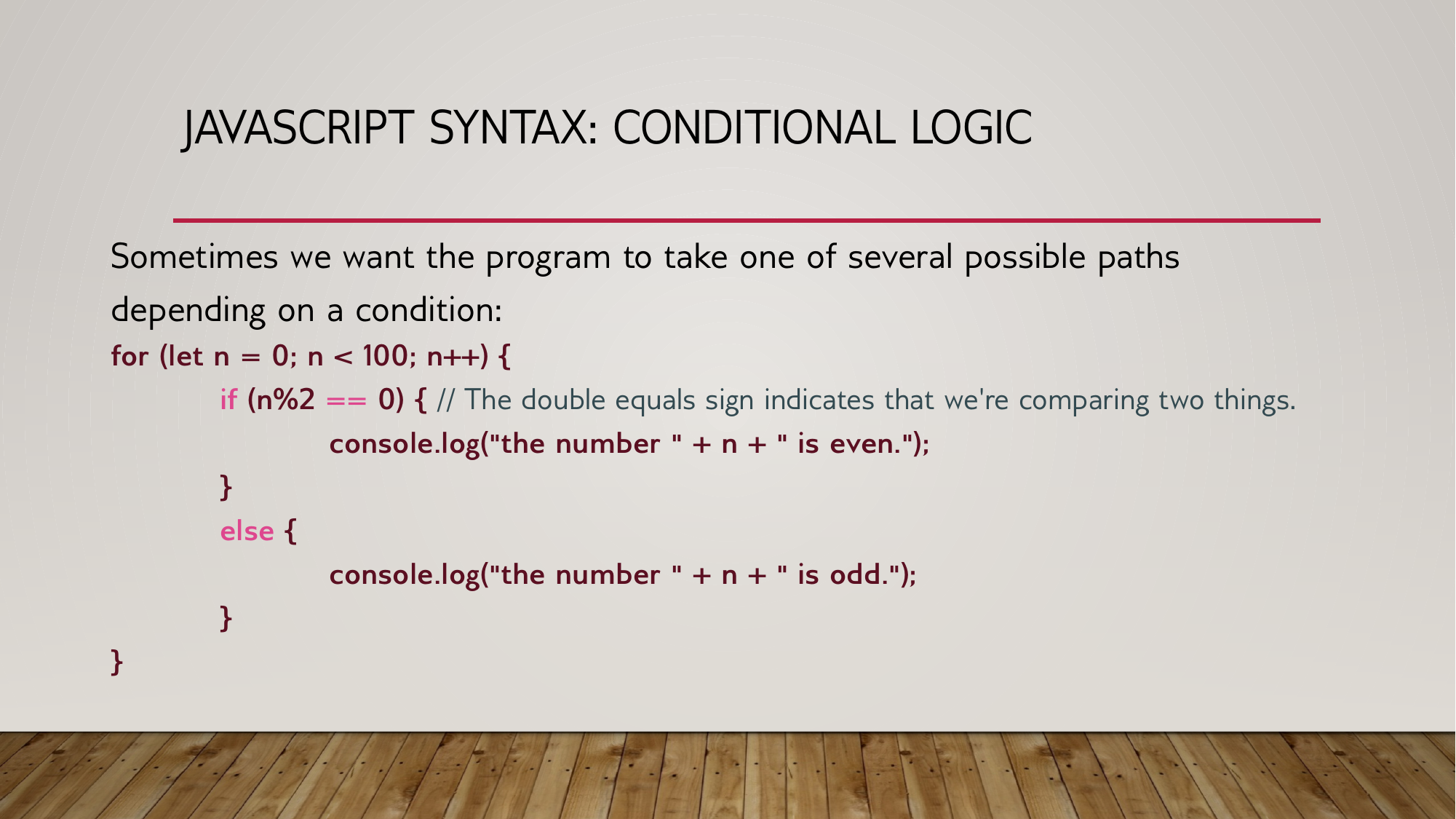

# JavaScript Syntax: Conditional Logic
Sometimes we want the program to take one of several possible paths depending on a condition:
for (let n = 0; n < 100; n++) {
	if (n%2 == 0) { // The double equals sign indicates that we're comparing two things.
		console.log("the number " + n + " is even.");
	}
	else {
		console.log("the number " + n + " is odd.");
	}
}